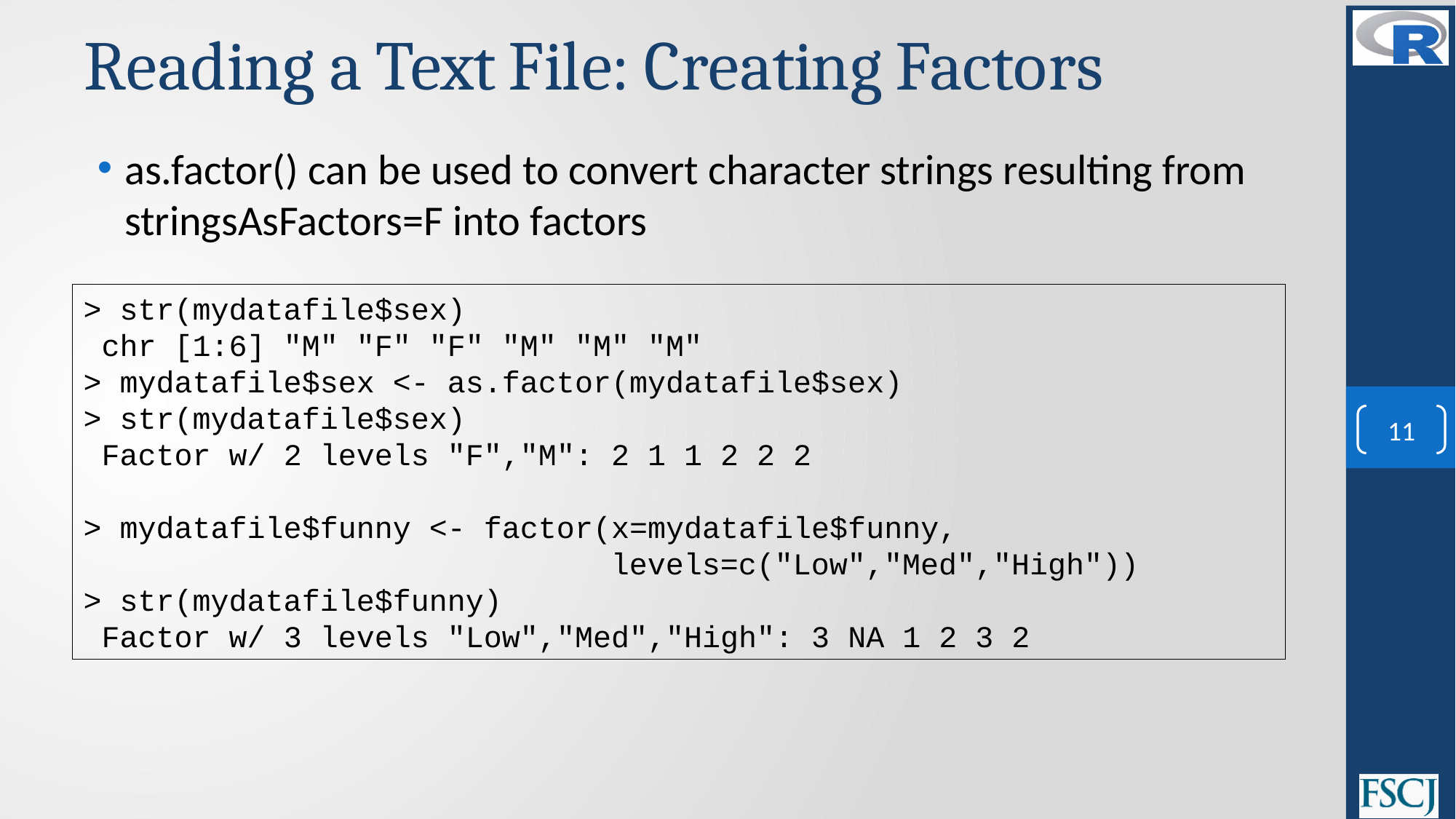

# Reading a Text File: Creating Factors
as.factor() can be used to convert character strings resulting from stringsAsFactors=F into factors
> str(mydatafile$sex)
 chr [1:6] "M" "F" "F" "M" "M" "M"
> mydatafile$sex <- as.factor(mydatafile$sex)
> str(mydatafile$sex)
 Factor w/ 2 levels "F","M": 2 1 1 2 2 2

> mydatafile$funny <- factor(x=mydatafile$funny,
                             levels=c("Low","Med","High"))
> str(mydatafile$funny)
 Factor w/ 3 levels "Low","Med","High": 3 NA 1 2 3 2
11